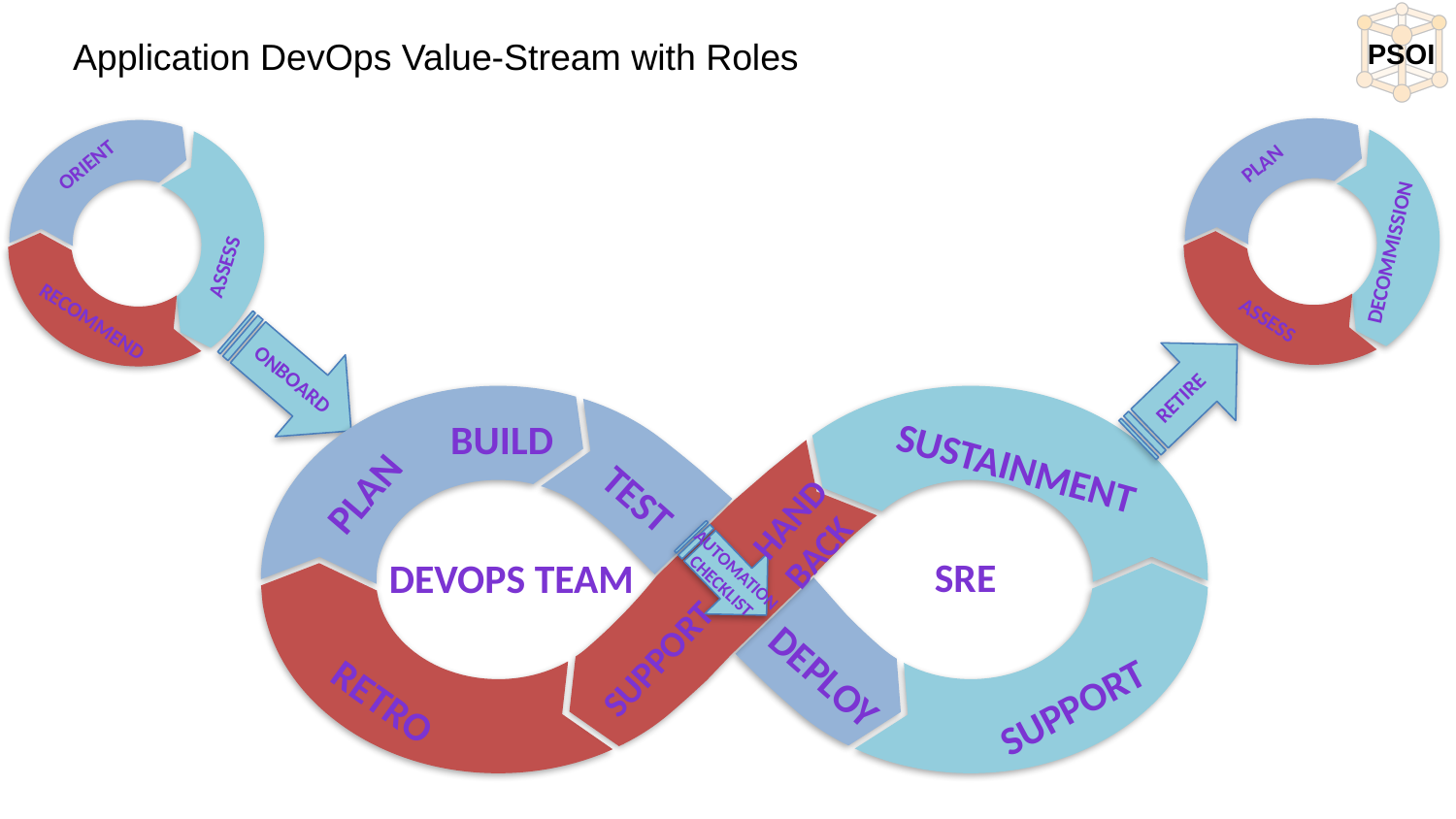

# Application DevOps Value-Stream with Roles

Plan
Decommission
Assess

Retire

orient
assess
recommend

onboard

BUild
SUSTAINMENT

Plan
TEST
HAND
Back

Automation
Checklist
SRE
DEVOPS team

SUPPORT
deploy
RETRO
support